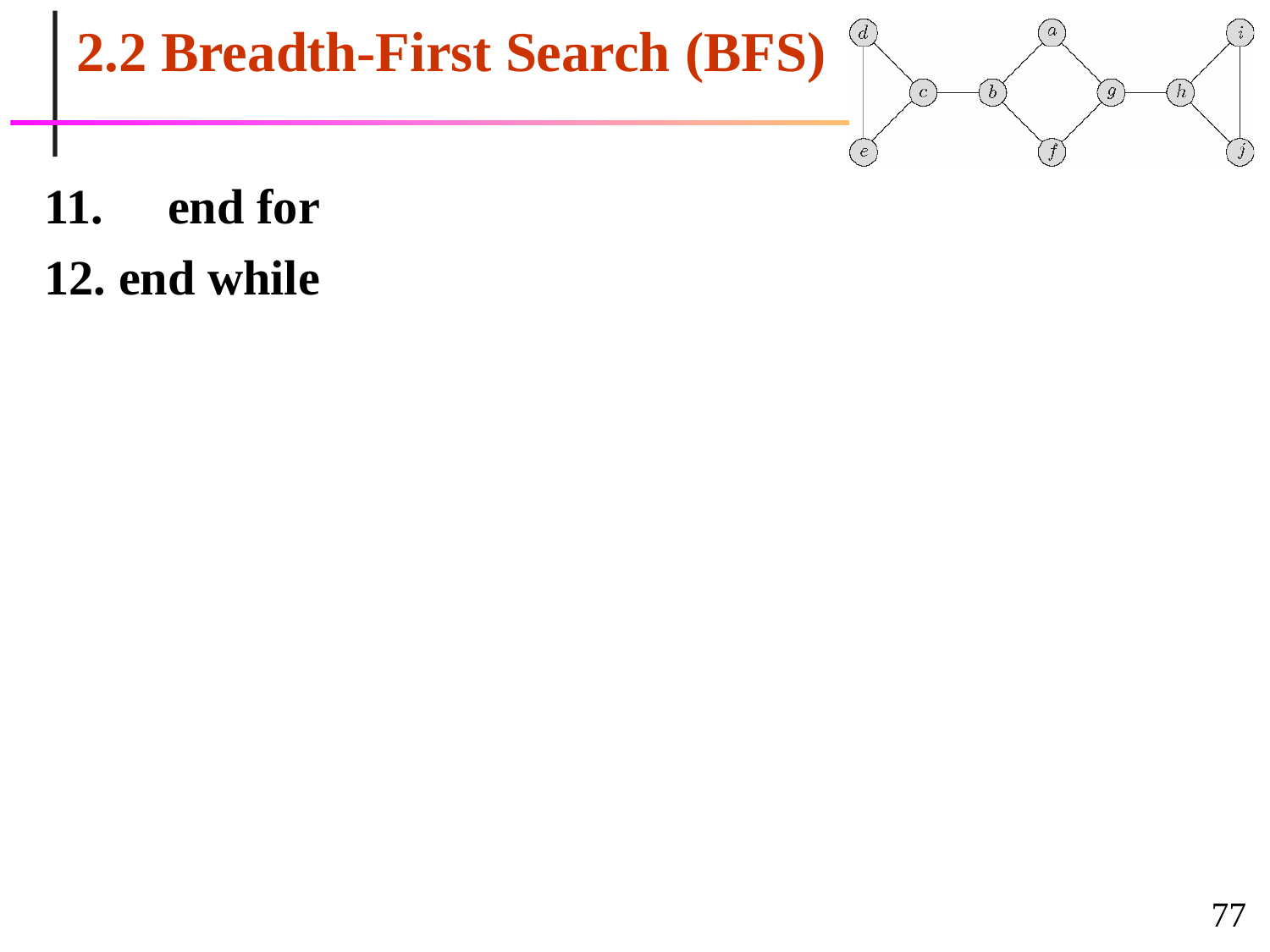

# 2.2 Breadth-First Search (BFS)

end for
end while
77